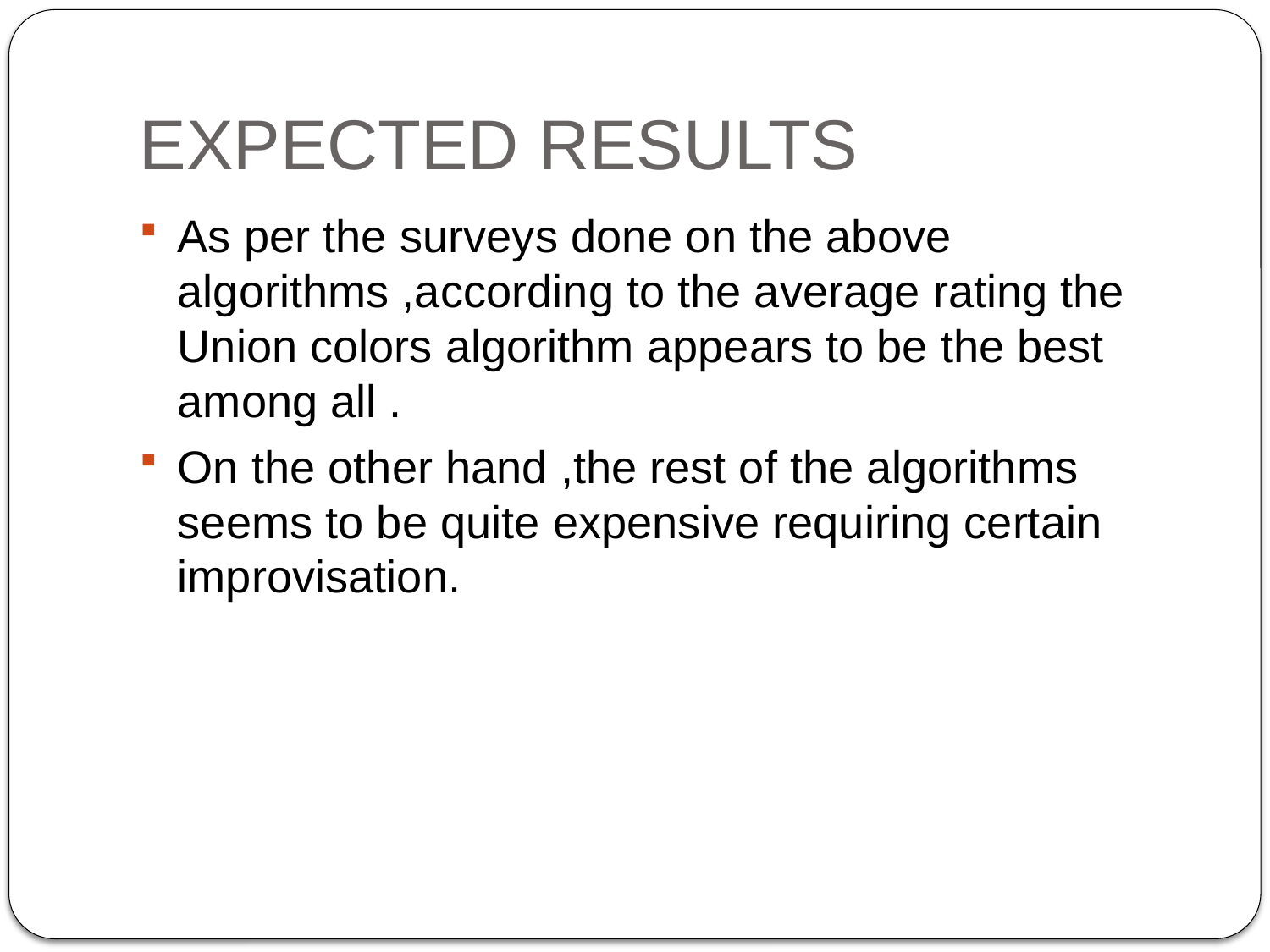

# EXPECTED RESULTS
As per the surveys done on the above algorithms ,according to the average rating the Union colors algorithm appears to be the best among all .
On the other hand ,the rest of the algorithms seems to be quite expensive requiring certain improvisation.